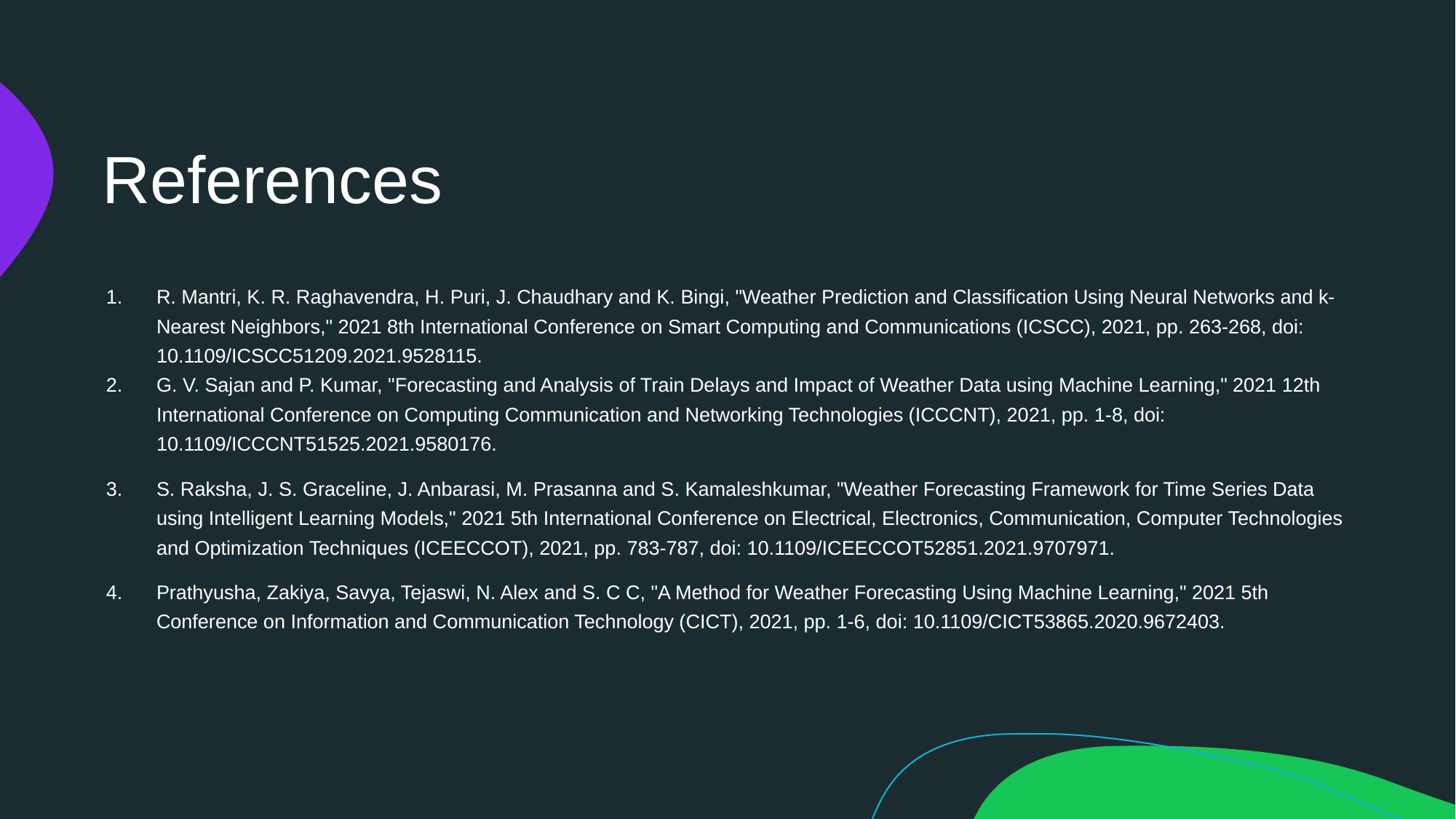

# References
R. Mantri, K. R. Raghavendra, H. Puri, J. Chaudhary and K. Bingi, "Weather Prediction and Classification Using Neural Networks and k-Nearest Neighbors," 2021 8th International Conference on Smart Computing and Communications (ICSCC), 2021, pp. 263-268, doi: 10.1109/ICSCC51209.2021.9528115.
G. V. Sajan and P. Kumar, "Forecasting and Analysis of Train Delays and Impact of Weather Data using Machine Learning," 2021 12th International Conference on Computing Communication and Networking Technologies (ICCCNT), 2021, pp. 1-8, doi: 10.1109/ICCCNT51525.2021.9580176.
S. Raksha, J. S. Graceline, J. Anbarasi, M. Prasanna and S. Kamaleshkumar, "Weather Forecasting Framework for Time Series Data using Intelligent Learning Models," 2021 5th International Conference on Electrical, Electronics, Communication, Computer Technologies and Optimization Techniques (ICEECCOT), 2021, pp. 783-787, doi: 10.1109/ICEECCOT52851.2021.9707971.
Prathyusha, Zakiya, Savya, Tejaswi, N. Alex and S. C C, "A Method for Weather Forecasting Using Machine Learning," 2021 5th Conference on Information and Communication Technology (CICT), 2021, pp. 1-6, doi: 10.1109/CICT53865.2020.9672403.